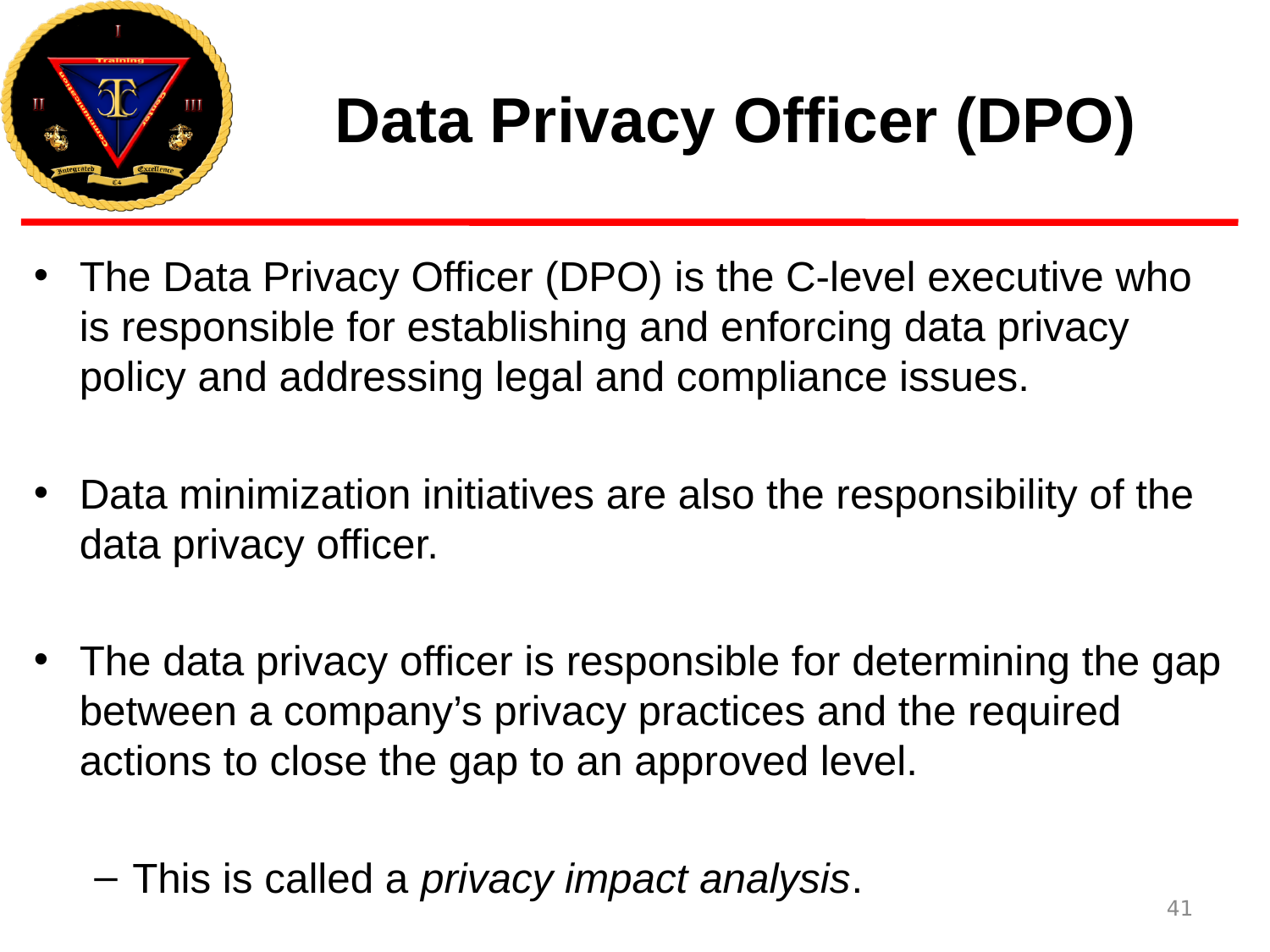

# Data Privacy Officer (DPO)
The Data Privacy Officer (DPO) is the C-level executive who is responsible for establishing and enforcing data privacy policy and addressing legal and compliance issues.

Data minimization initiatives are also the responsibility of the data privacy officer.

The data privacy officer is responsible for determining the gap between a company’s privacy practices and the required actions to close the gap to an approved level.

This is called a privacy impact analysis.
41